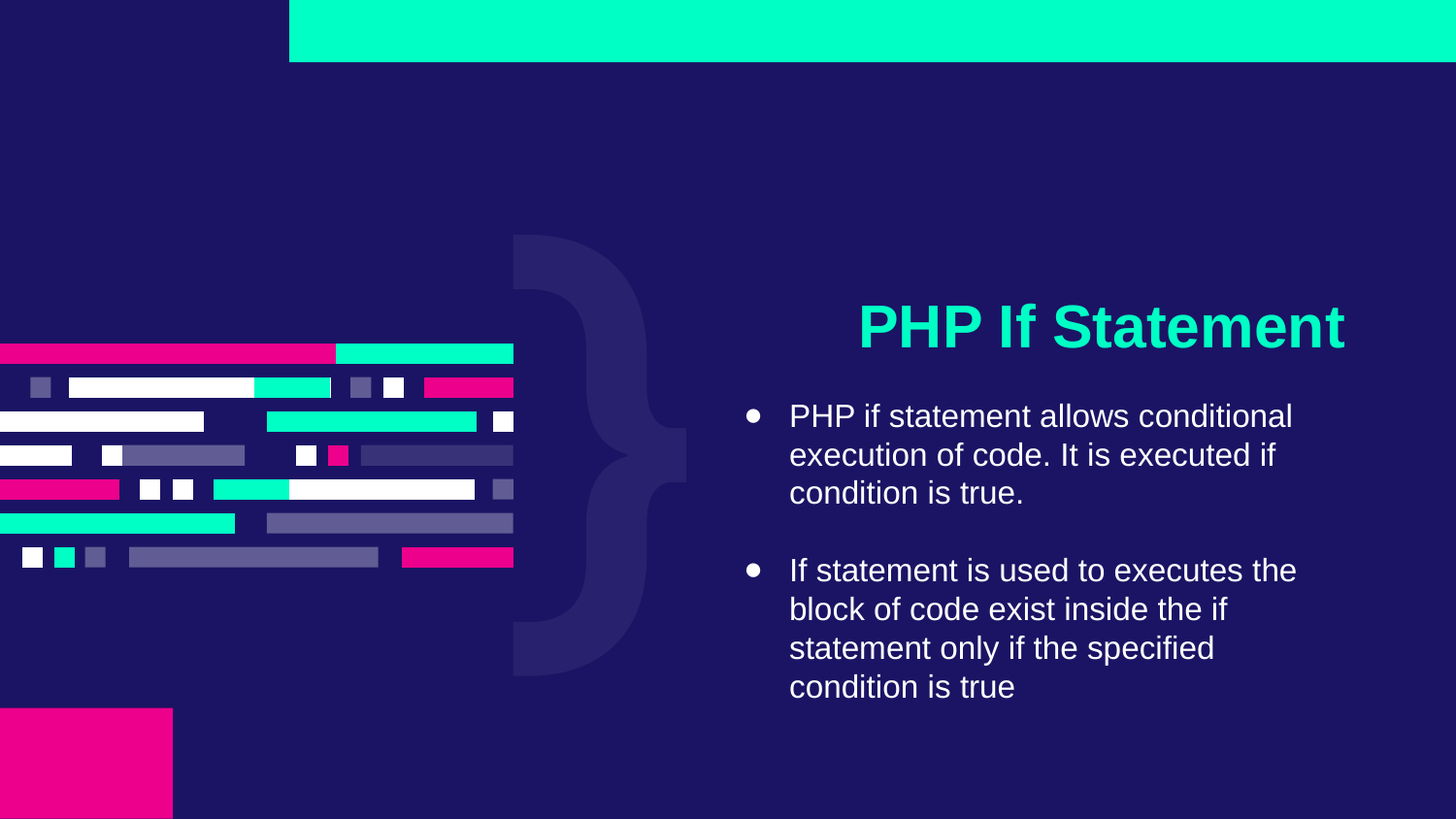

# PHP If Statement
PHP if statement allows conditional execution of code. It is executed if condition is true.

If statement is used to executes the block of code exist inside the if statement only if the specified condition is true